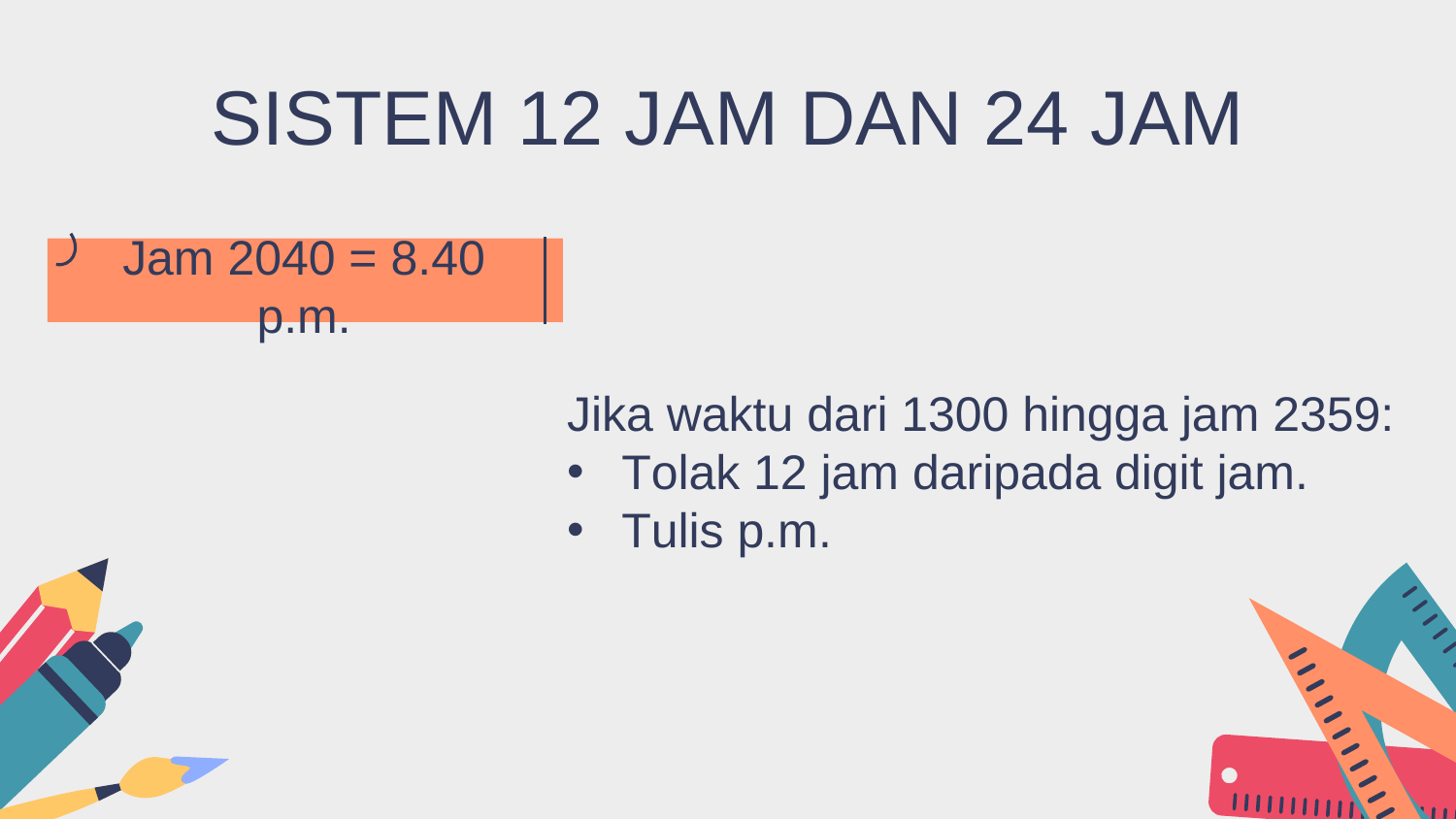

# SISTEM 12 JAM DAN 24 JAM
Jam 2040 = 8.40 p.m.

Jika waktu dari 1300 hingga jam 2359:
Tolak 12 jam daripada digit jam.
Tulis p.m.